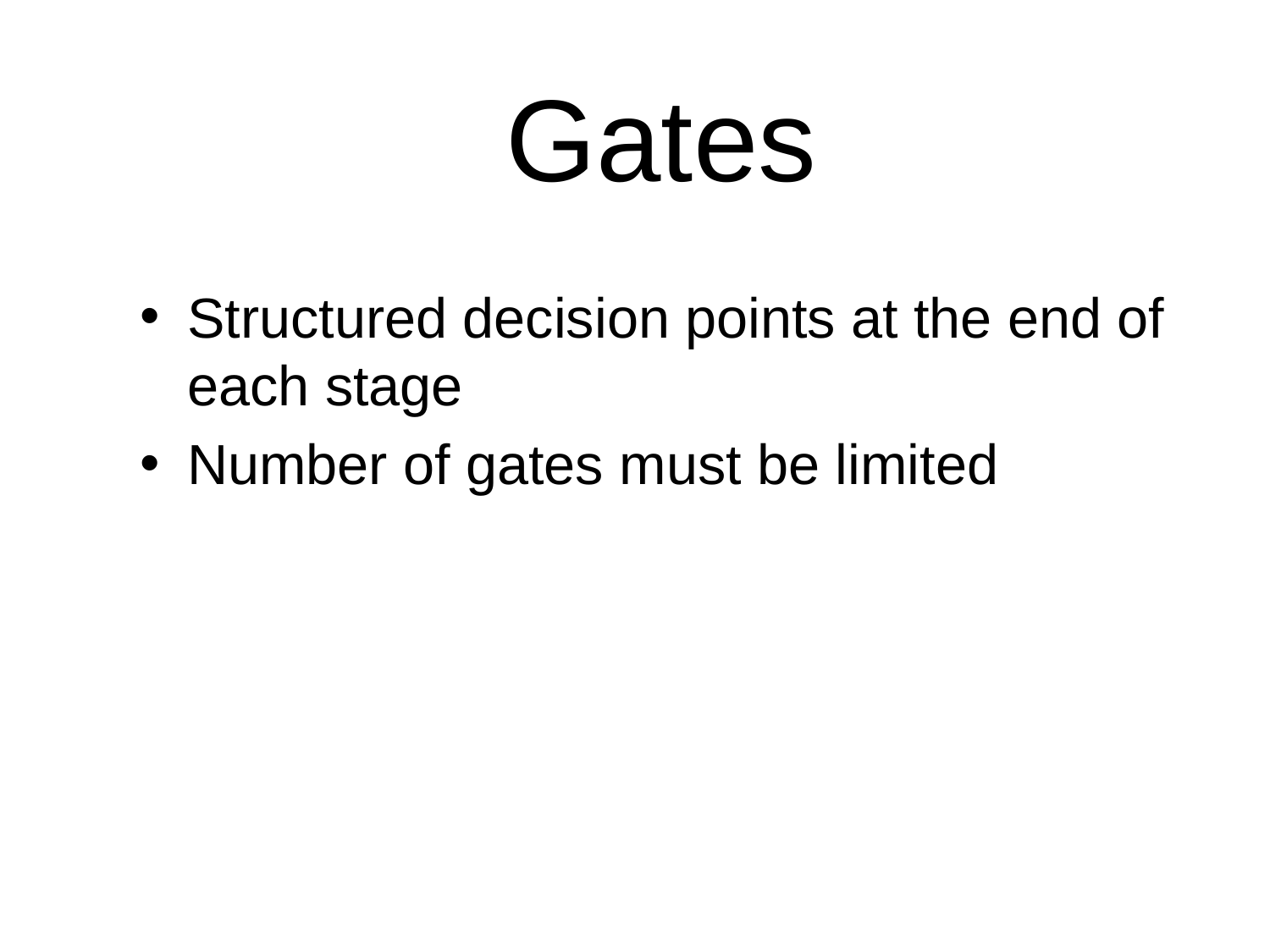

# Gates
Structured decision points at the end of each stage
Number of gates must be limited